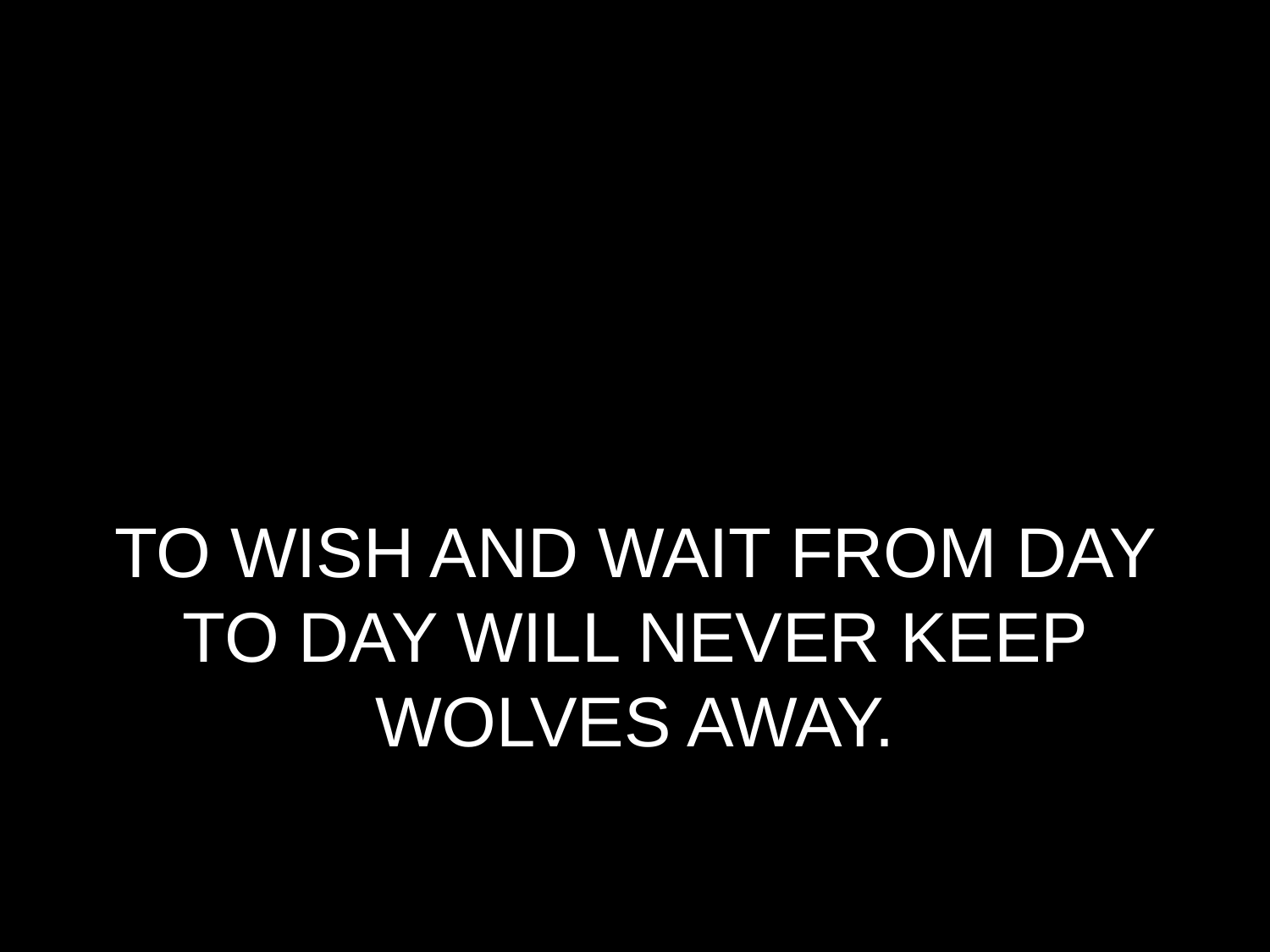

# TO WISH AND WAIT FROM DAY TO DAY WILL NEVER KEEP WOLVES AWAY.